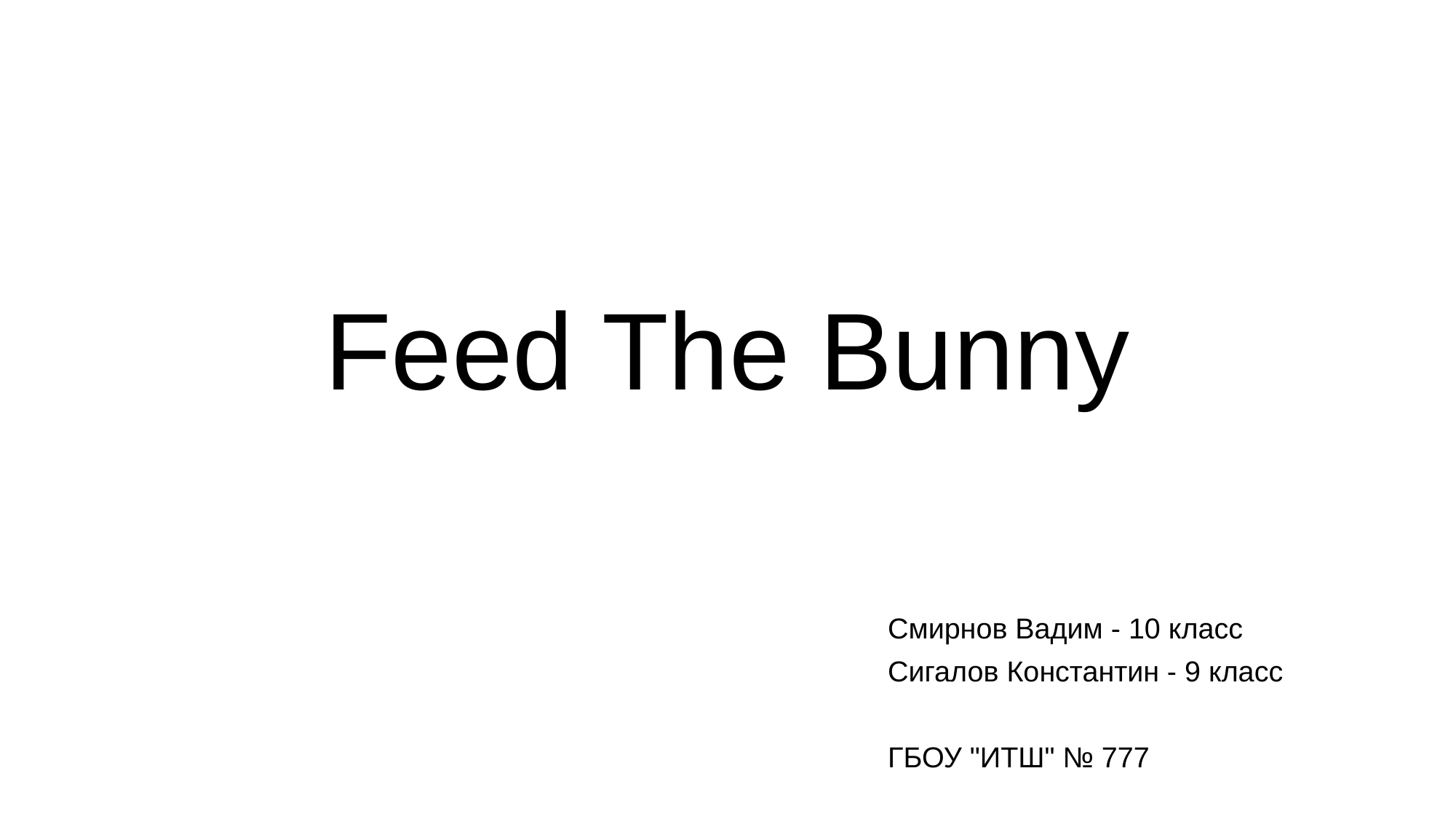

# Feed The Bunny
Смирнов Вадим - 10 класс
Сигалов Константин - 9 класс

ГБОУ "ИТШ" № 777